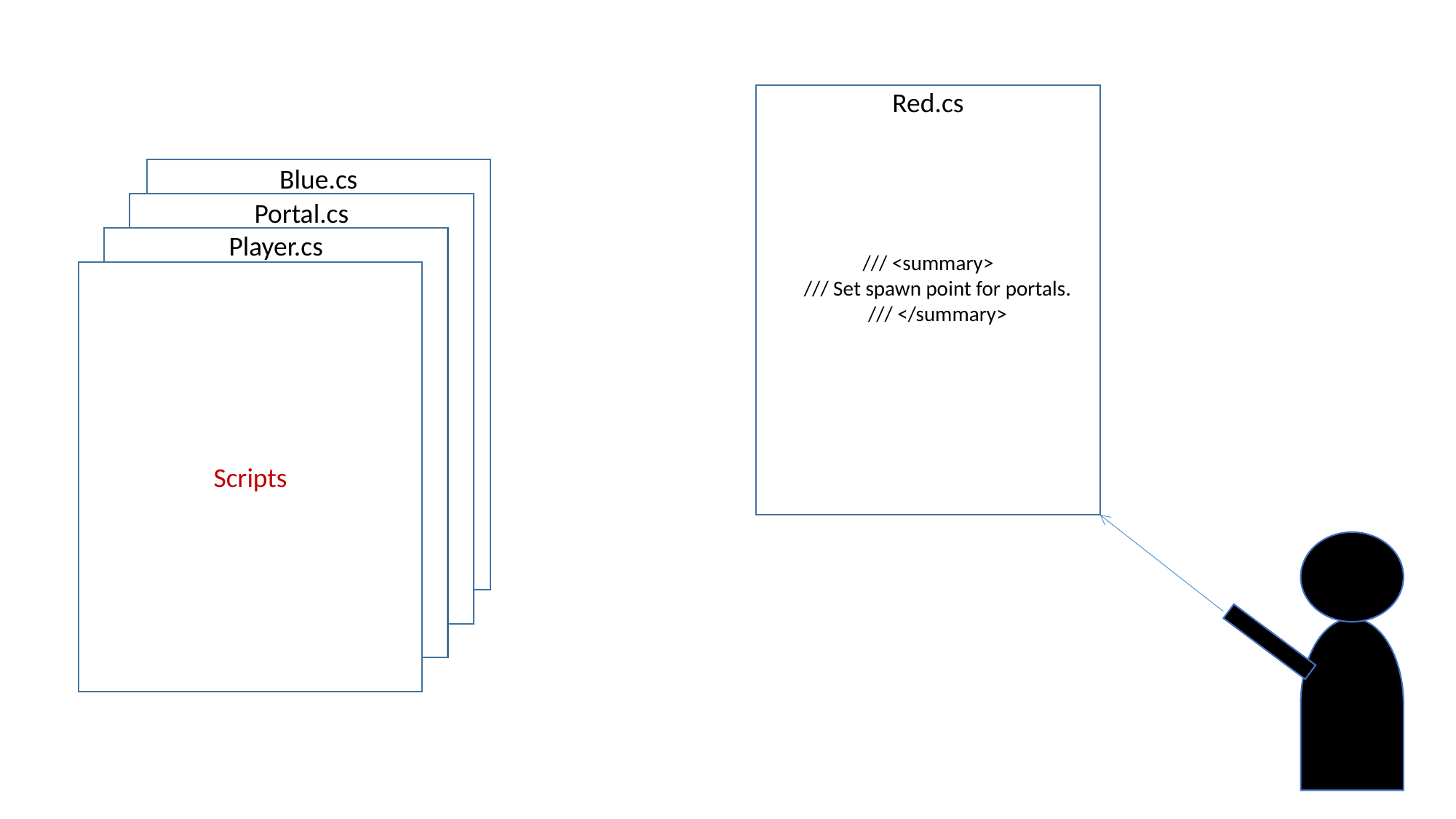

Red.cs

/// <summary>
    /// Set spawn point for portals.
    /// </summary>

Blue.cs

Bandbreite
bis 16 MBit/s

Standardverkabelung in den USA für Ethernet und Telefon

Portal.cs

Signalfrequenz
bis 1,5 MHz

Hausverkabelung für ISDN-Telefonnetze

p

Player.cs

Signalfrequenz
bis 100 kHz

Verwendung im analogen Telefonnetz und für Alarmsysteme

Scripts